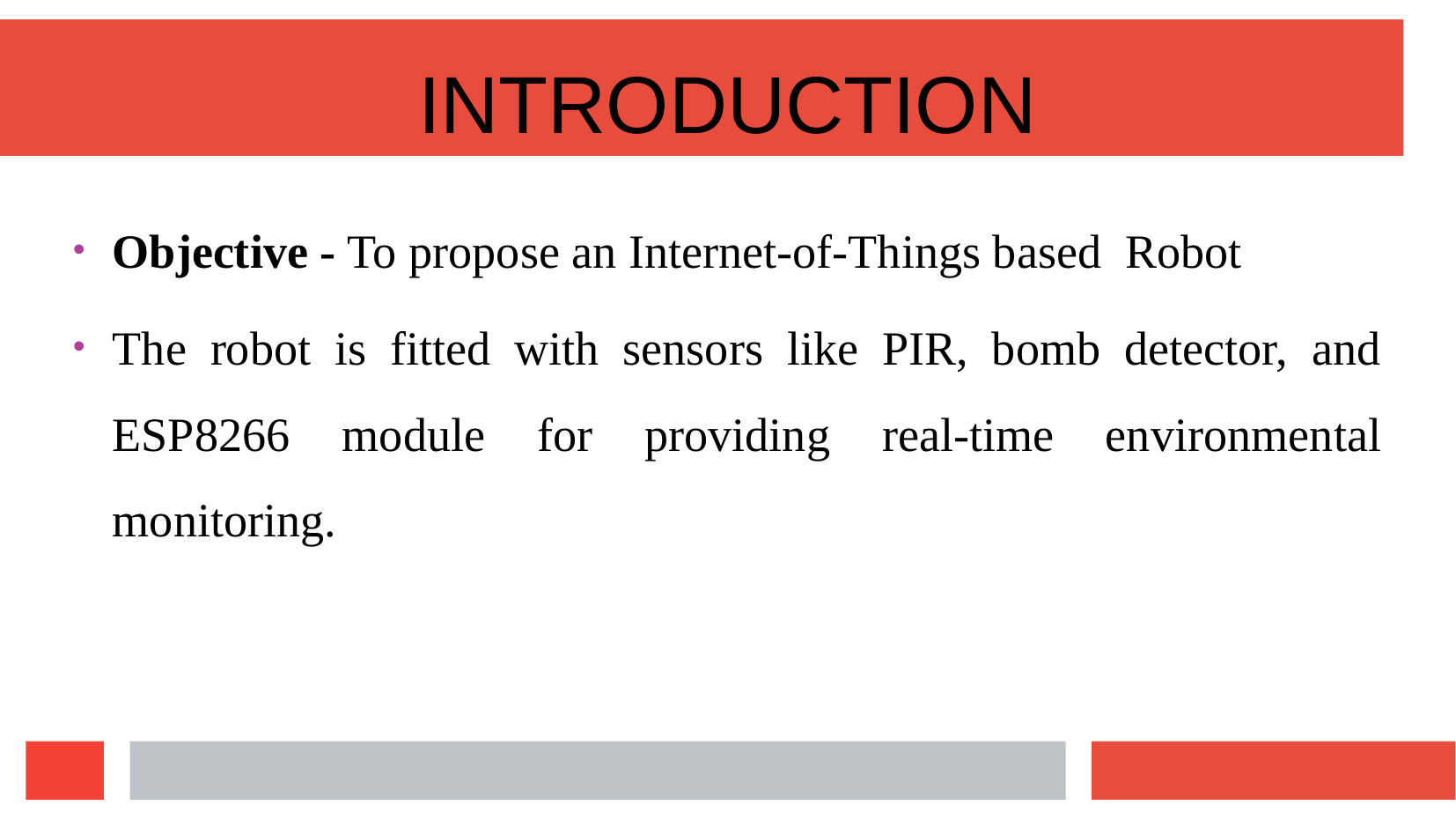

INTRODUCTION
Objective - To propose an Internet-of-Things based  Robot
The robot is fitted with sensors like PIR, bomb detector, and ESP8266 module for providing real-time environmental monitoring.